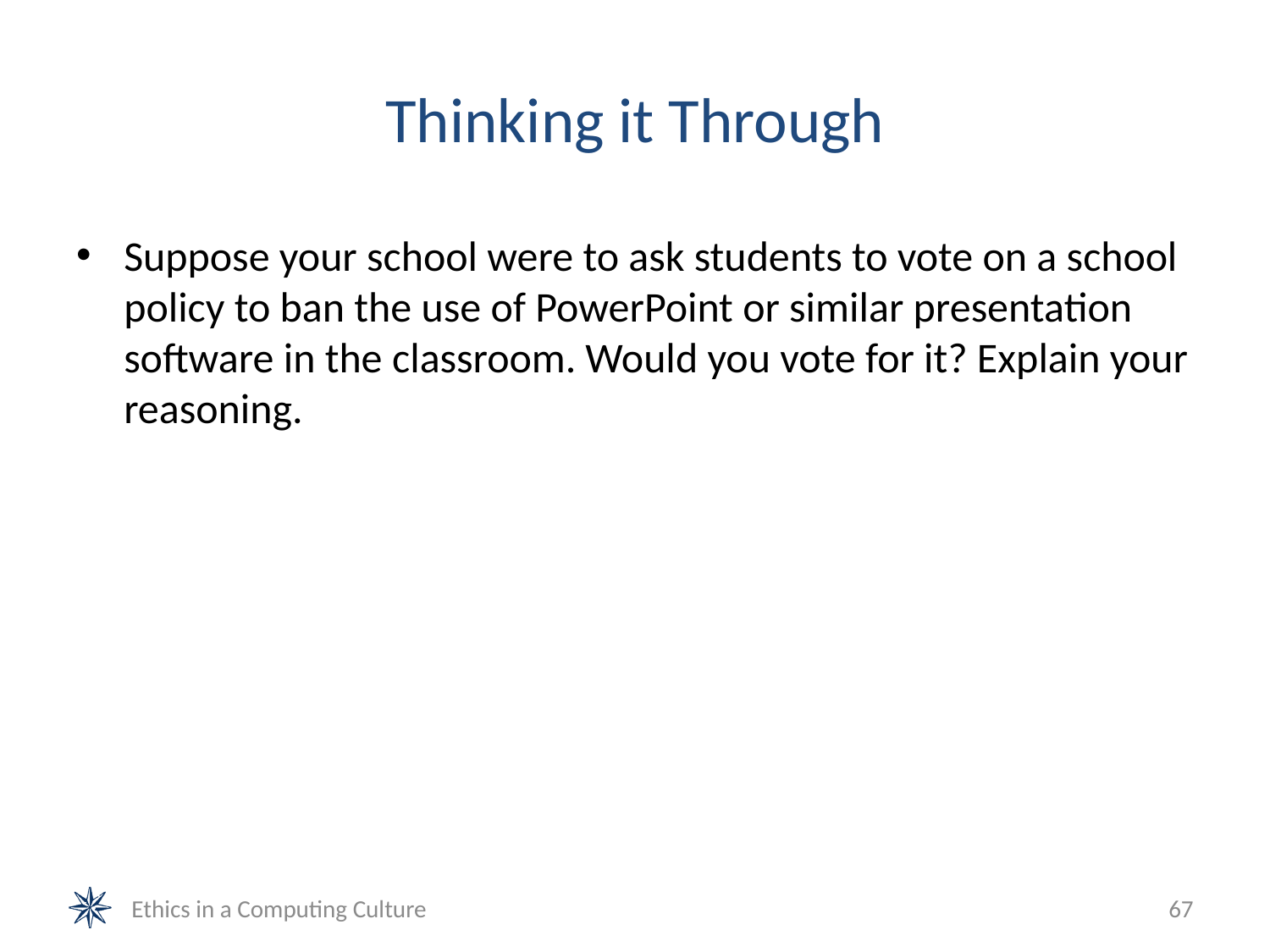

# Thinking it Through
Suppose your school were to ask students to vote on a school policy to ban the use of PowerPoint or similar presentation software in the classroom. Would you vote for it? Explain your reasoning.
Ethics in a Computing Culture
67